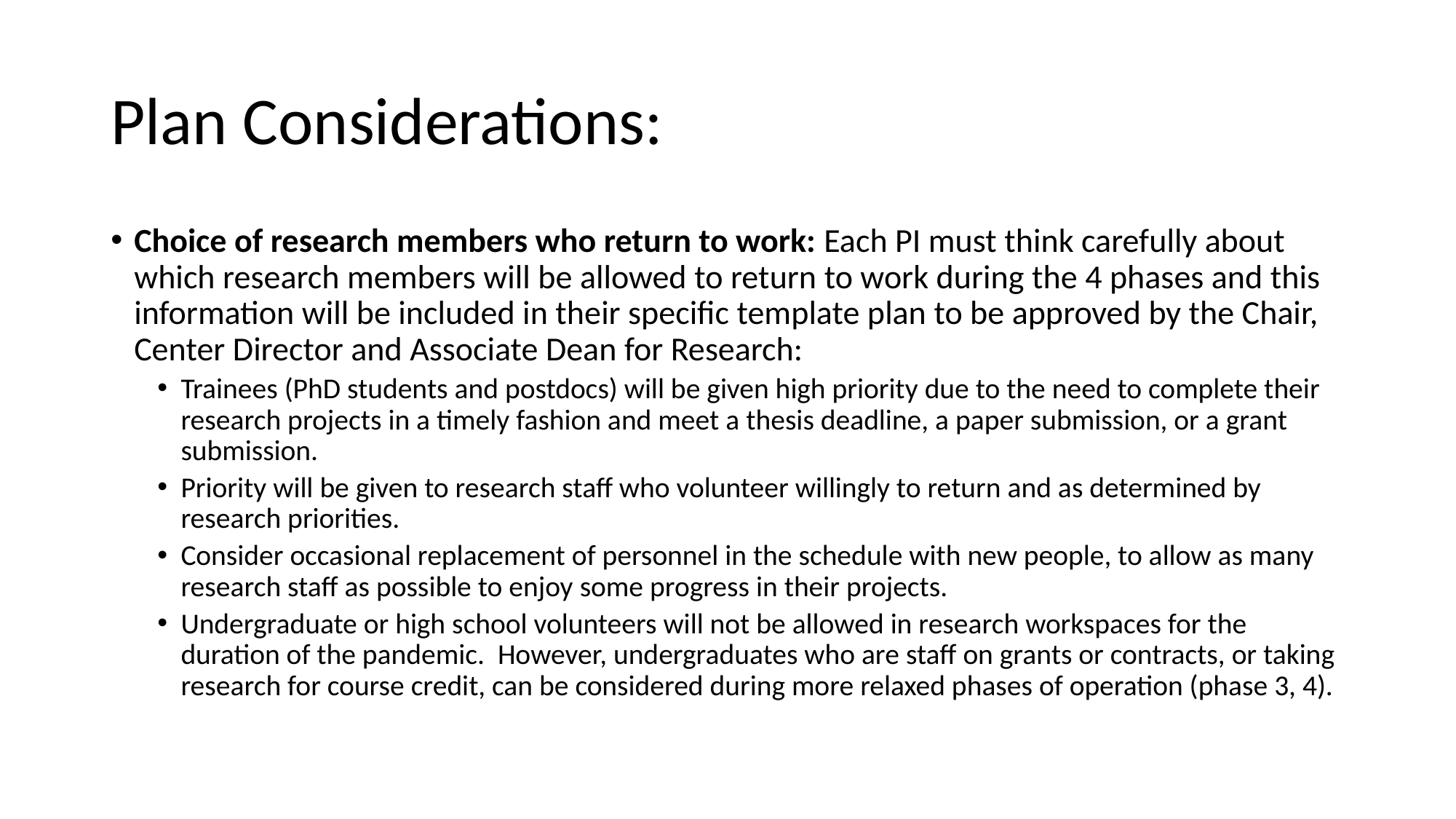

# Plan Considerations:
Choice of research members who return to work: Each PI must think carefully about which research members will be allowed to return to work during the 4 phases and this information will be included in their specific template plan to be approved by the Chair, Center Director and Associate Dean for Research:
Trainees (PhD students and postdocs) will be given high priority due to the need to complete their research projects in a timely fashion and meet a thesis deadline, a paper submission, or a grant submission.
Priority will be given to research staff who volunteer willingly to return and as determined by research priorities.
Consider occasional replacement of personnel in the schedule with new people, to allow as many research staff as possible to enjoy some progress in their projects.
Undergraduate or high school volunteers will not be allowed in research workspaces for the duration of the pandemic.  However, undergraduates who are staff on grants or contracts, or taking research for course credit, can be considered during more relaxed phases of operation (phase 3, 4).